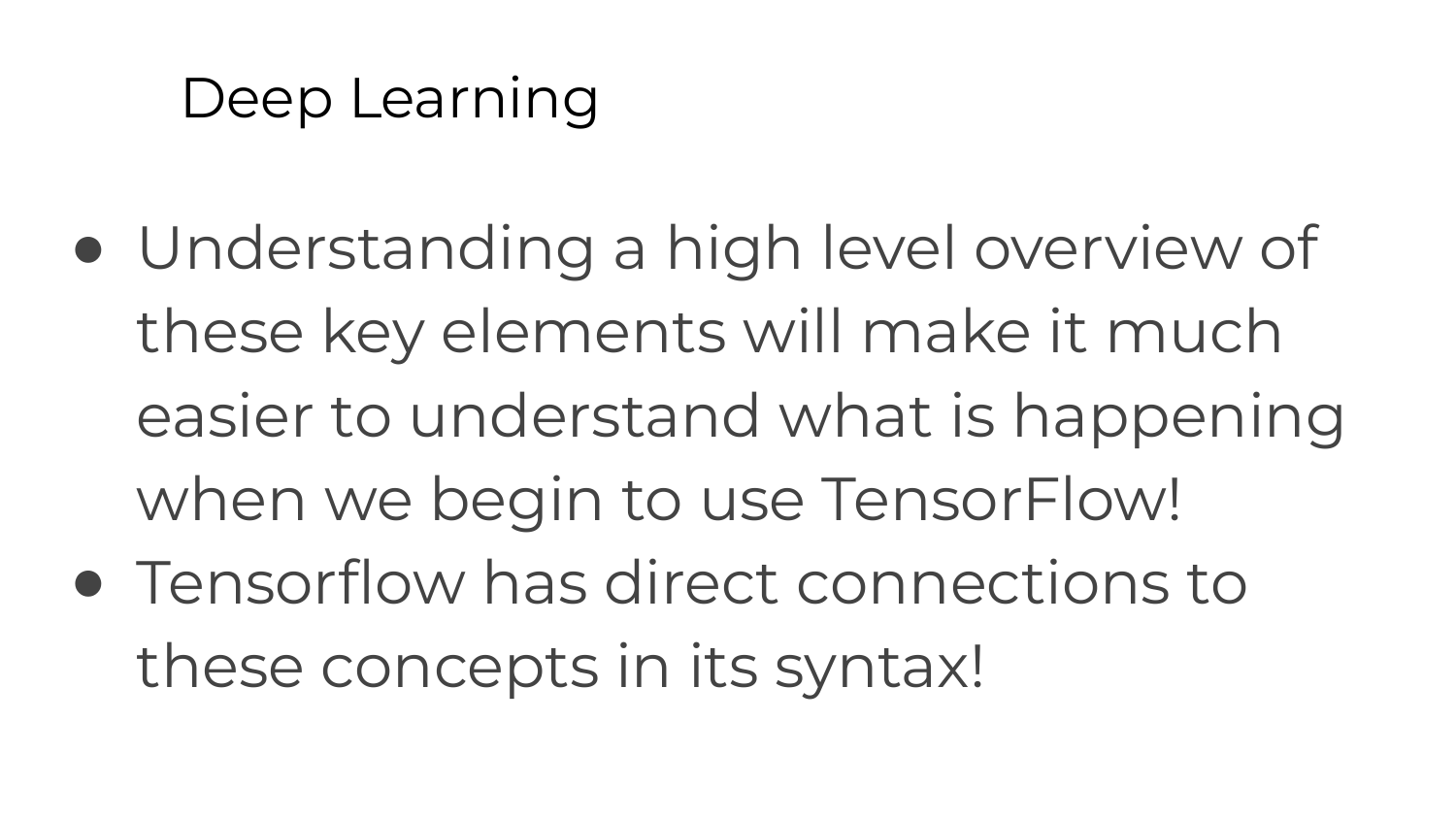

Deep Learning
Understanding a high level overview of these key elements will make it much easier to understand what is happening when we begin to use TensorFlow!
Tensorflow has direct connections to these concepts in its syntax!